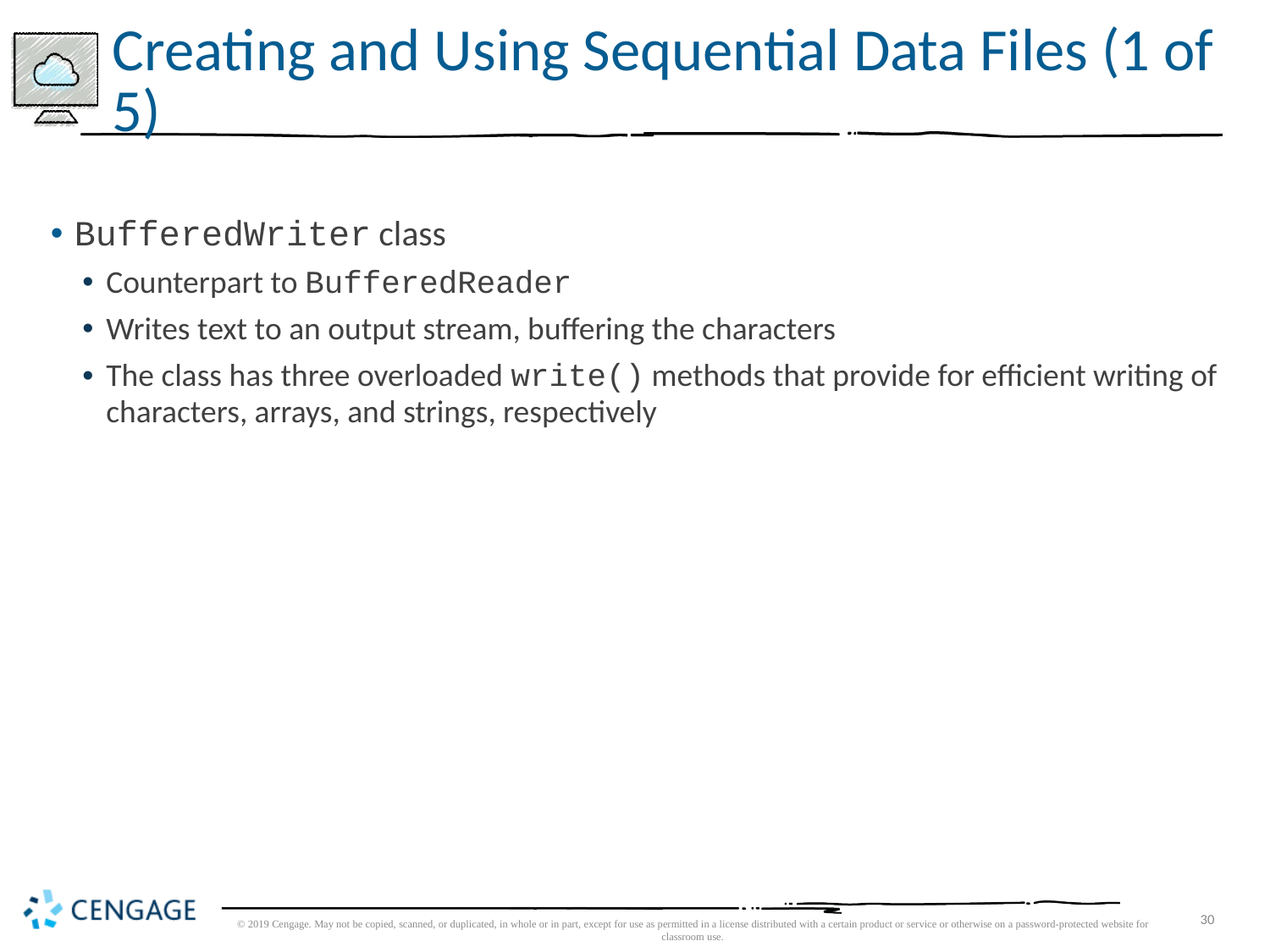

# Creating and Using Sequential Data Files (1 of 5)
BufferedWriter class
Counterpart to BufferedReader
Writes text to an output stream, buffering the characters
The class has three overloaded write() methods that provide for efficient writing of characters, arrays, and strings, respectively
© 2019 Cengage. May not be copied, scanned, or duplicated, in whole or in part, except for use as permitted in a license distributed with a certain product or service or otherwise on a password-protected website for classroom use.